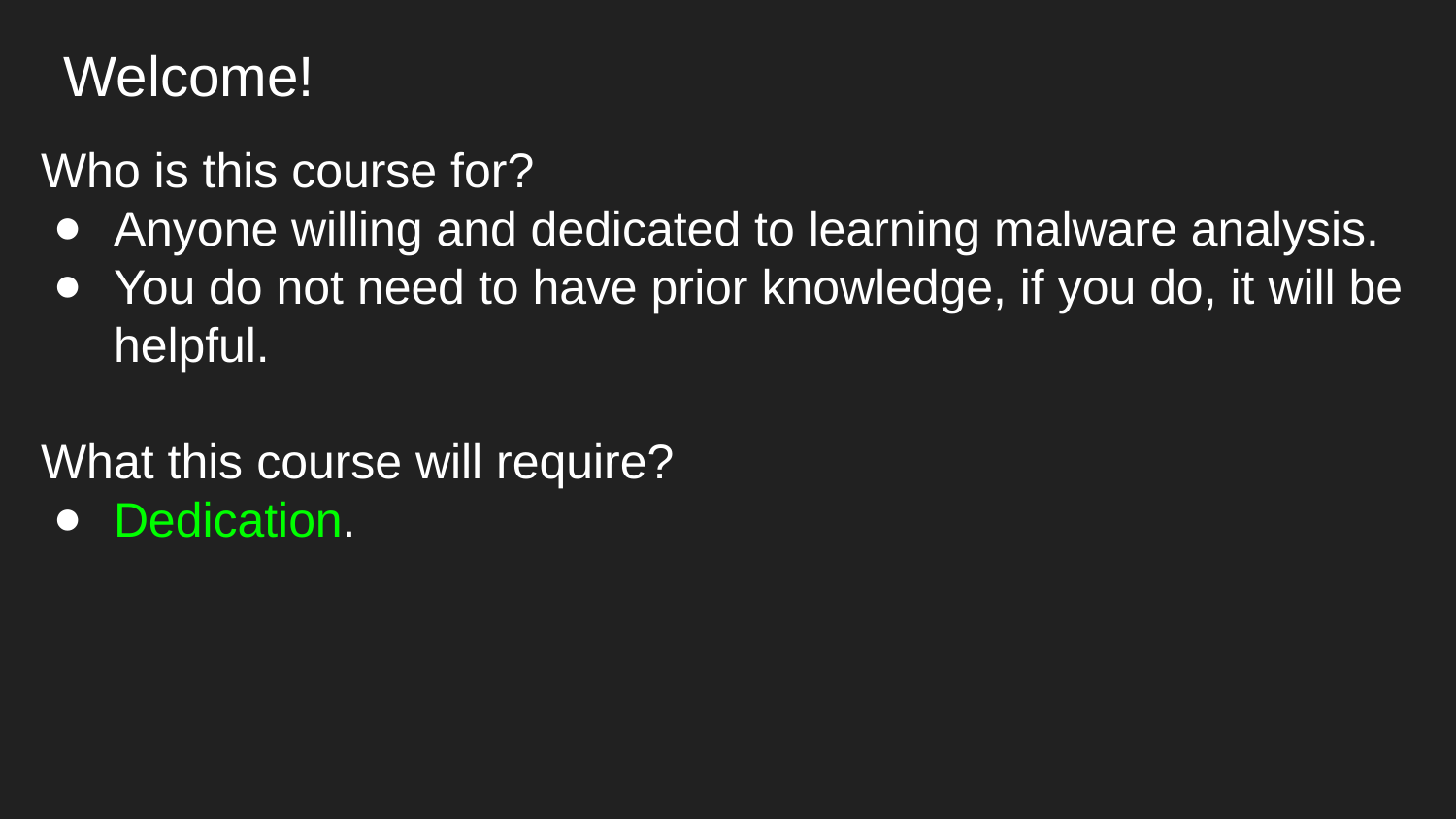

# Welcome!
Who is this course for?
Anyone willing and dedicated to learning malware analysis.
You do not need to have prior knowledge, if you do, it will be helpful.

What this course will require?
Dedication.